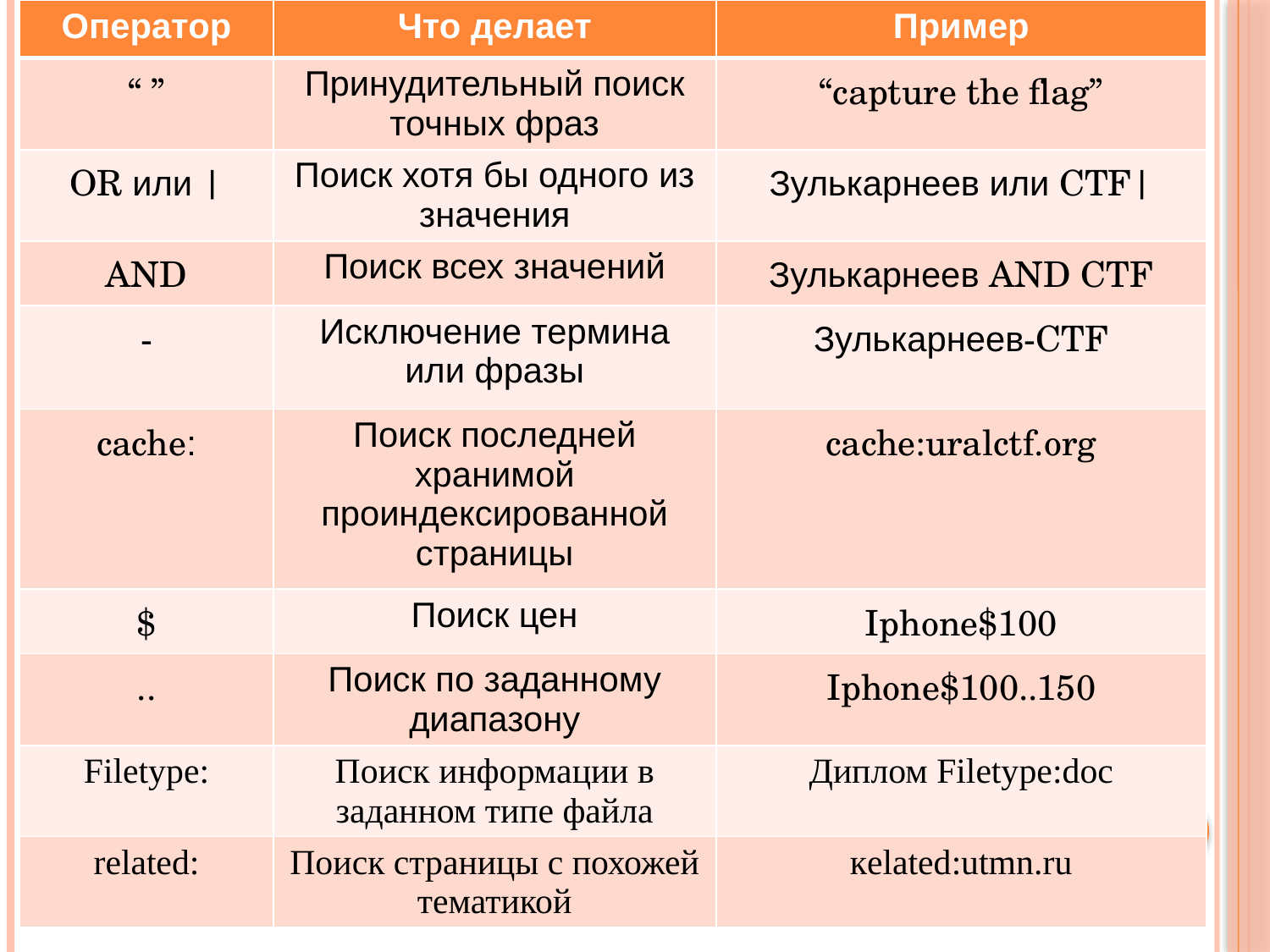

| Оператор | Что делает | Пример |
| --- | --- | --- |
| “ ” | Принудительный поиск точных фраз | “capture the flag” |
| OR или | | Поиск хотя бы одного из значения | Зулькарнеев или CTF| |
| AND | Поиск всех значений | Зулькарнеев AND CTF |
| - | Исключение термина или фразы | Зулькарнеев-CTF |
| cache: | Поиск последней хранимой проиндексированной страницы | cache:uralctf.org |
| $ | Поиск цен | Iphone$100 |
| .. | Поиск по заданному диапазону | Iphone$100..150 |
| Filetype: | Поиск информации в заданном типе файла | Диплом Filetype:doc |
| related: | Поиск страницы с похожей тематикой | кelated:utmn.ru |
#